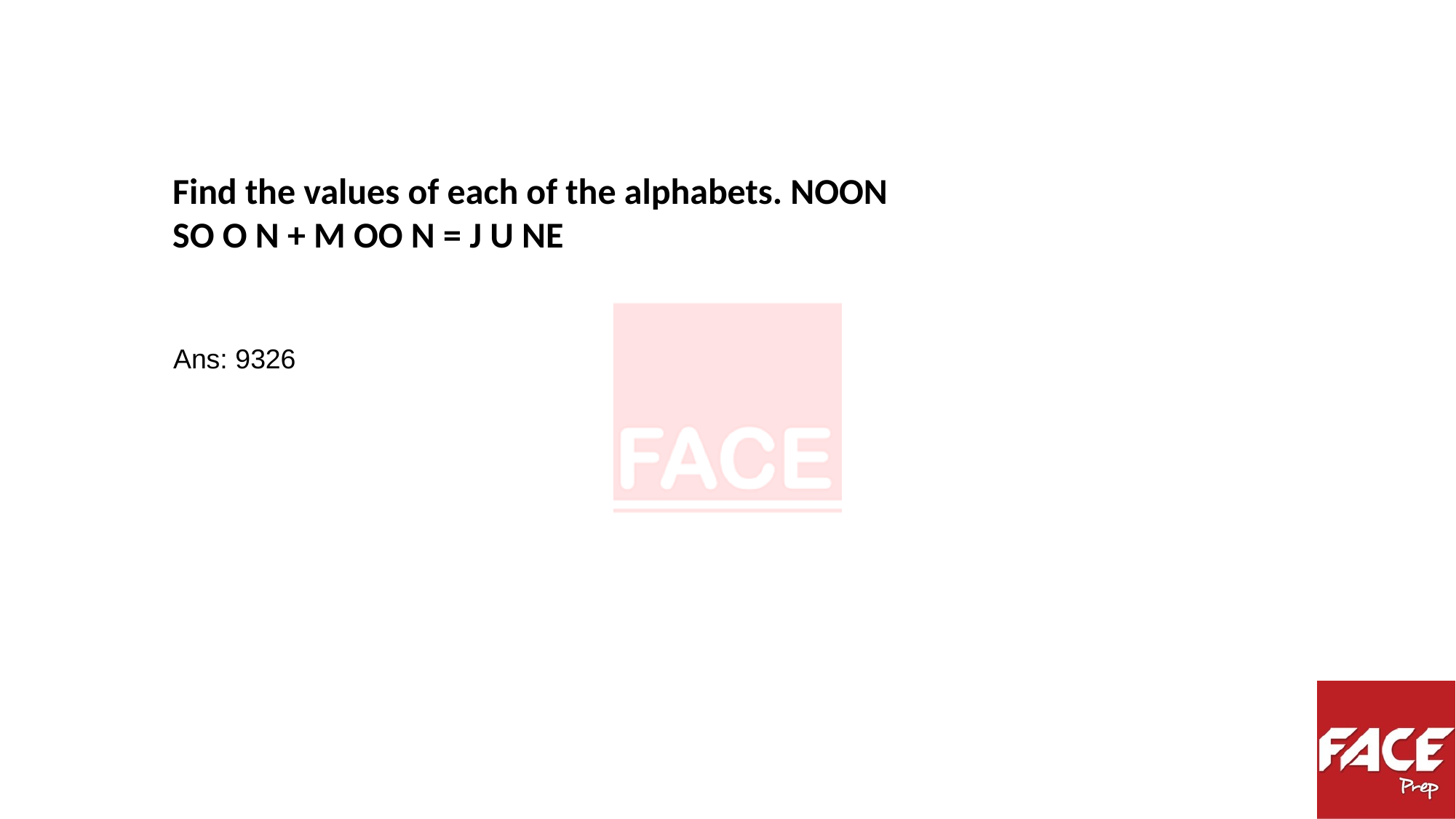

Find the values of each of the alphabets. NOON
SO O N + M OO N = J U NE
Ans: 9326